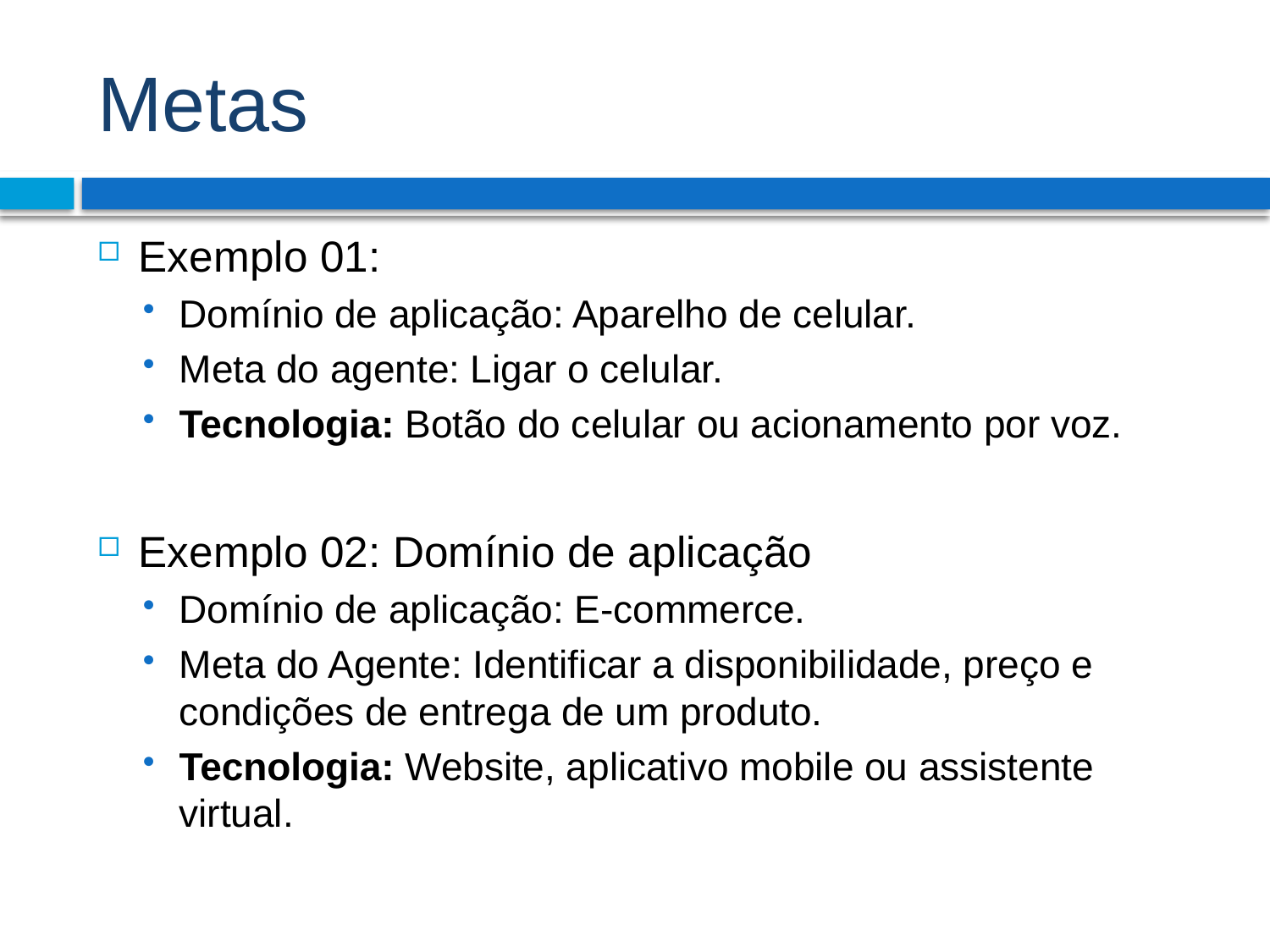

# Metas
Exemplo 01:
Domínio de aplicação: Aparelho de celular.
Meta do agente: Ligar o celular.
Tecnologia: Botão do celular ou acionamento por voz.

Exemplo 02: Domínio de aplicação
Domínio de aplicação: E-commerce.
Meta do Agente: Identificar a disponibilidade, preço e condições de entrega de um produto.
Tecnologia: Website, aplicativo mobile ou assistente virtual.